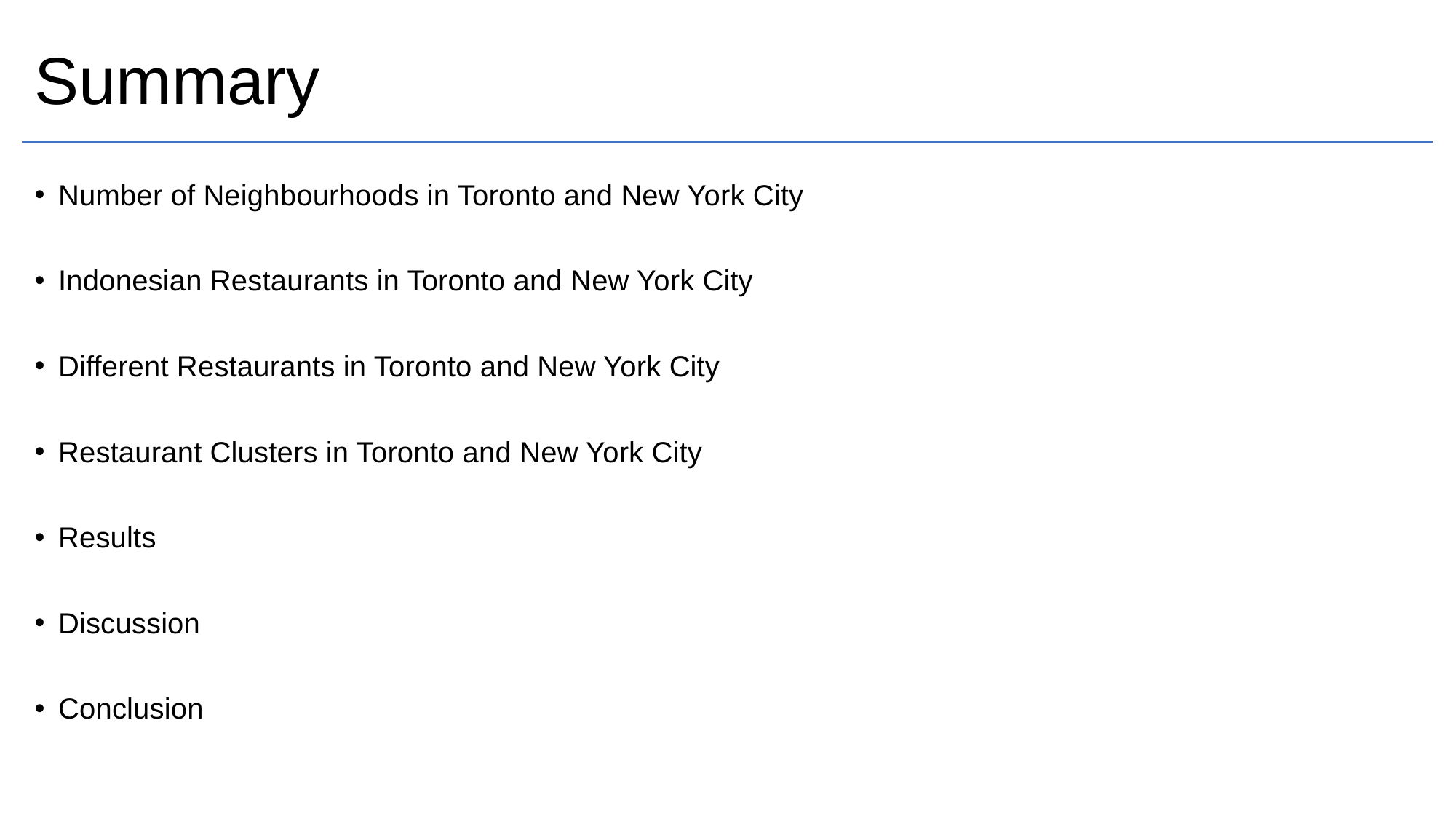

# Summary
Number of Neighbourhoods in Toronto and New York City

Indonesian Restaurants in Toronto and New York City

Different Restaurants in Toronto and New York City

Restaurant Clusters in Toronto and New York City

Results

Discussion

Conclusion